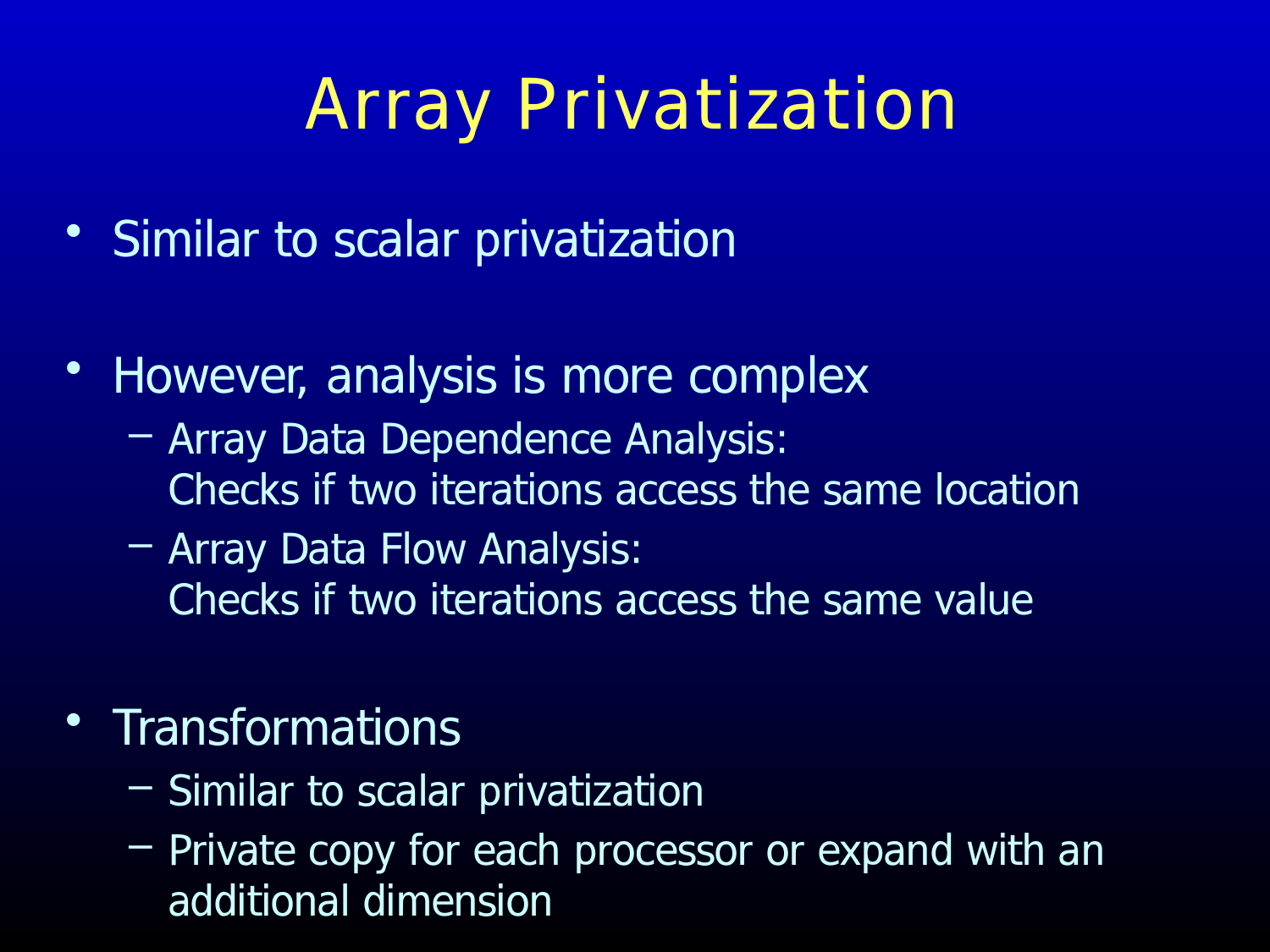

# Array Privatization
Similar to scalar privatization

However, analysis is more complex
Array Data Dependence Analysis:
Checks if two iterations access the same location
Array Data Flow Analysis:
Checks if two iterations access the same value

Transformations
Similar to scalar privatization
Private copy for each processor or expand with an additional dimension